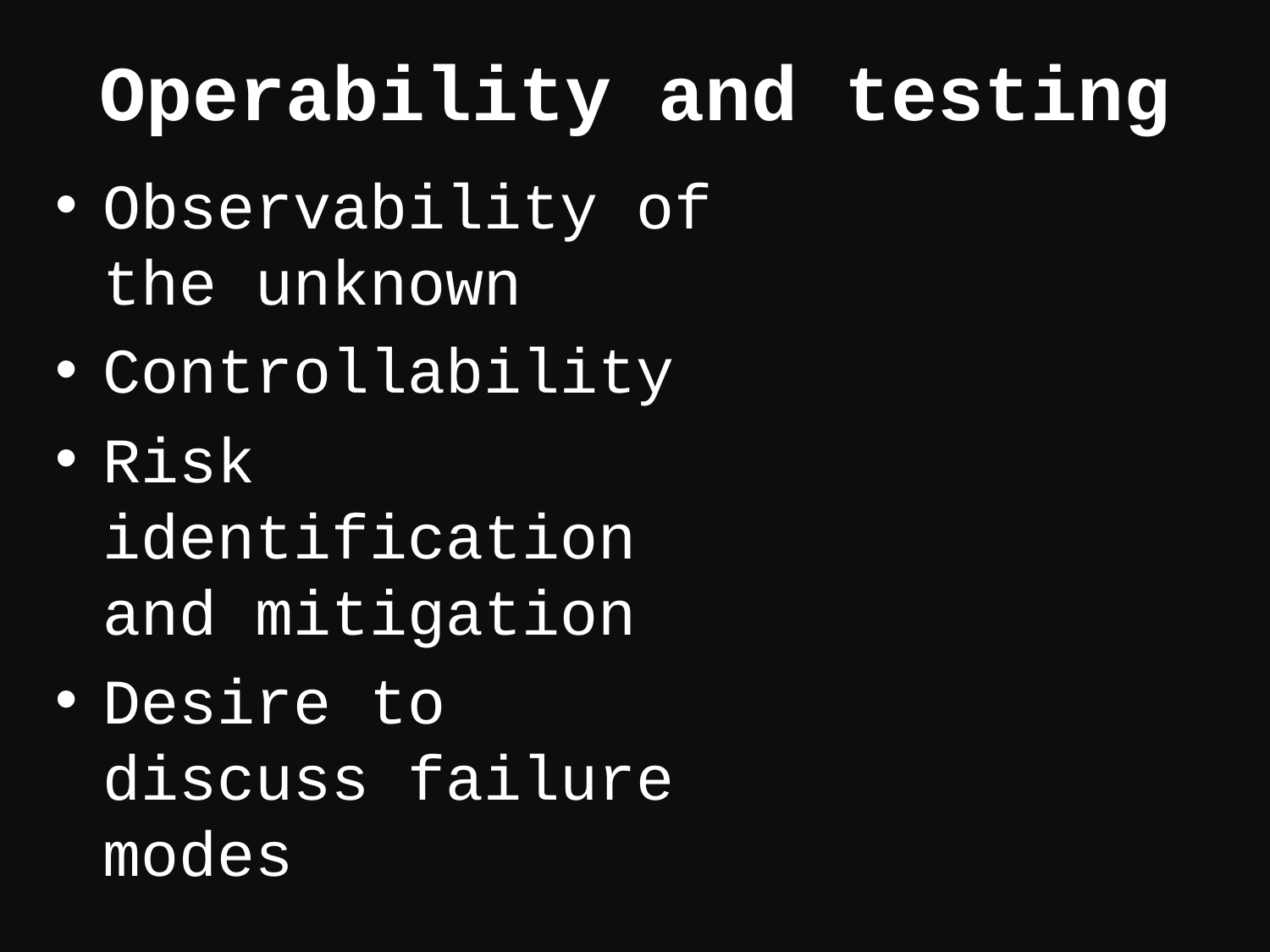

# Operability and testing
Observability of the unknown
Controllability
Risk identification and mitigation
Desire to discuss failure modes